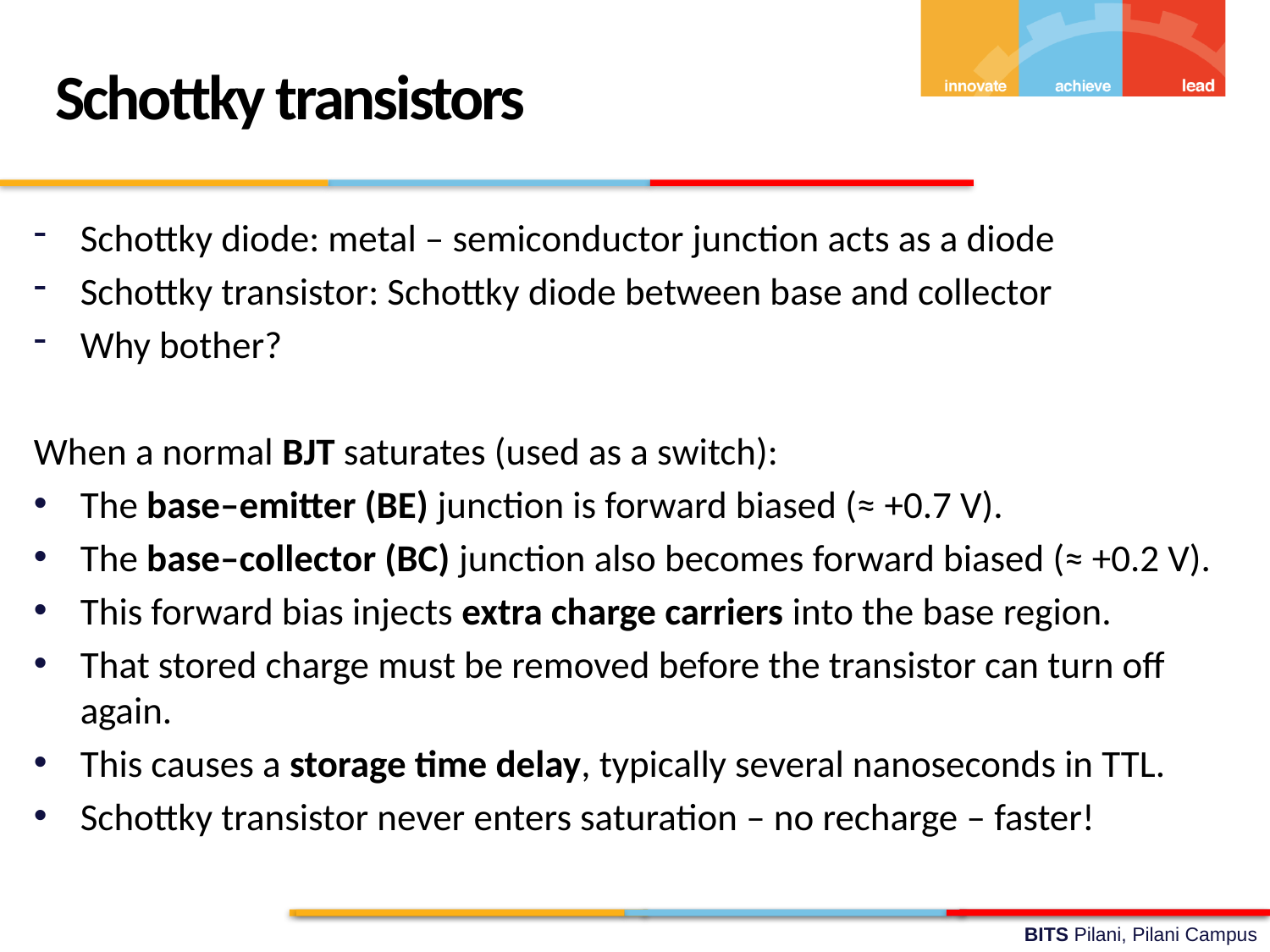

Schottky transistors
Schottky diode: metal – semiconductor junction acts as a diode
Schottky transistor: Schottky diode between base and collector
Why bother?

When a normal BJT saturates (used as a switch):
The base–emitter (BE) junction is forward biased (≈ +0.7 V).
The base–collector (BC) junction also becomes forward biased (≈ +0.2 V).
This forward bias injects extra charge carriers into the base region.
That stored charge must be removed before the transistor can turn off again.
This causes a storage time delay, typically several nanoseconds in TTL.
Schottky transistor never enters saturation – no recharge – faster!